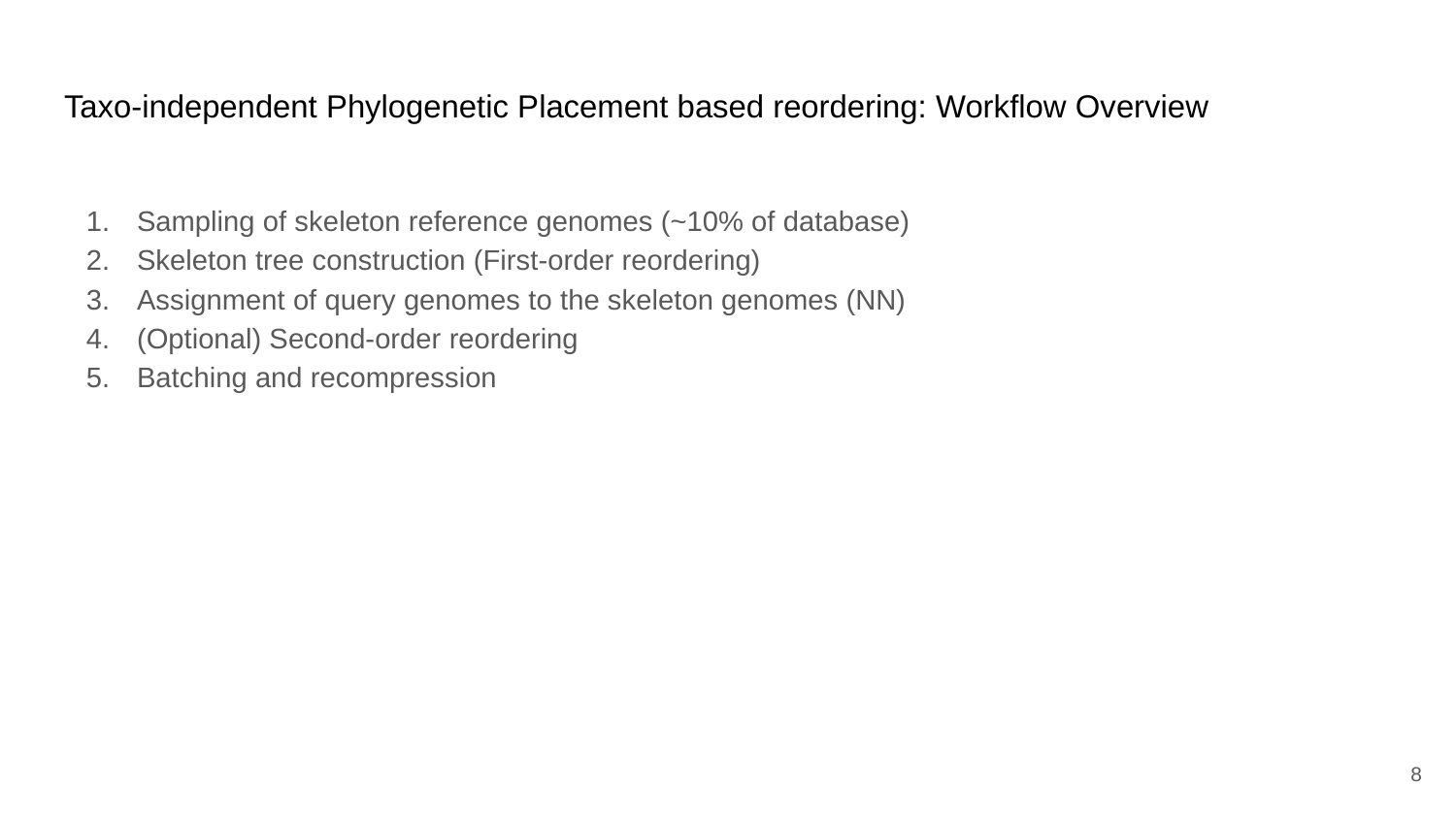

# Taxo-independent Phylogenetic Placement based reordering: Workflow Overview
Sampling of skeleton reference genomes (~10% of database)
Skeleton tree construction (First-order reordering)
Assignment of query genomes to the skeleton genomes (NN)
(Optional) Second-order reordering
Batching and recompression
8